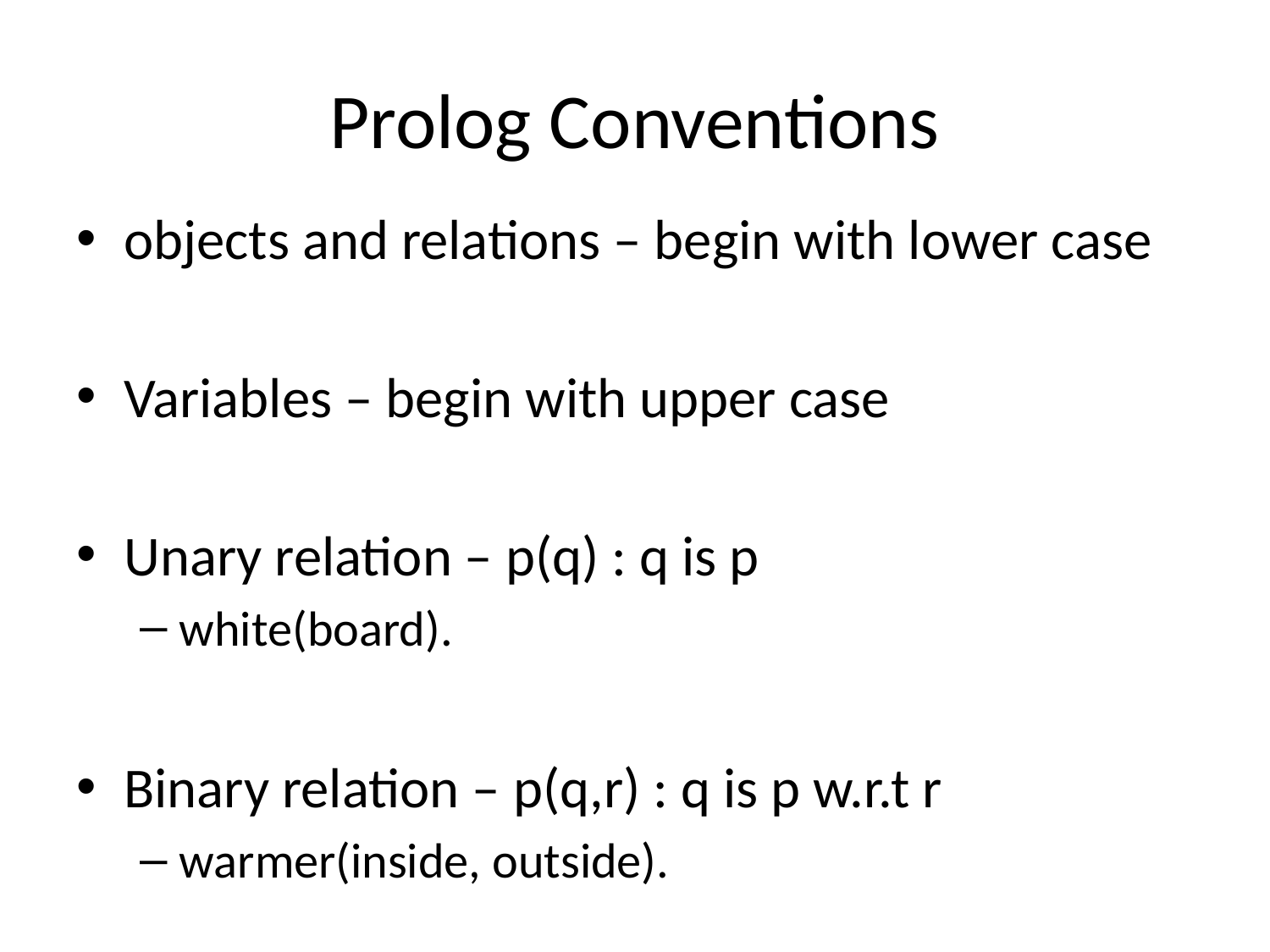

# Prolog Conventions
objects and relations – begin with lower case

Variables – begin with upper case

Unary relation – p(q) : q is p
white(board).

Binary relation – p(q,r) : q is p w.r.t r
warmer(inside, outside).